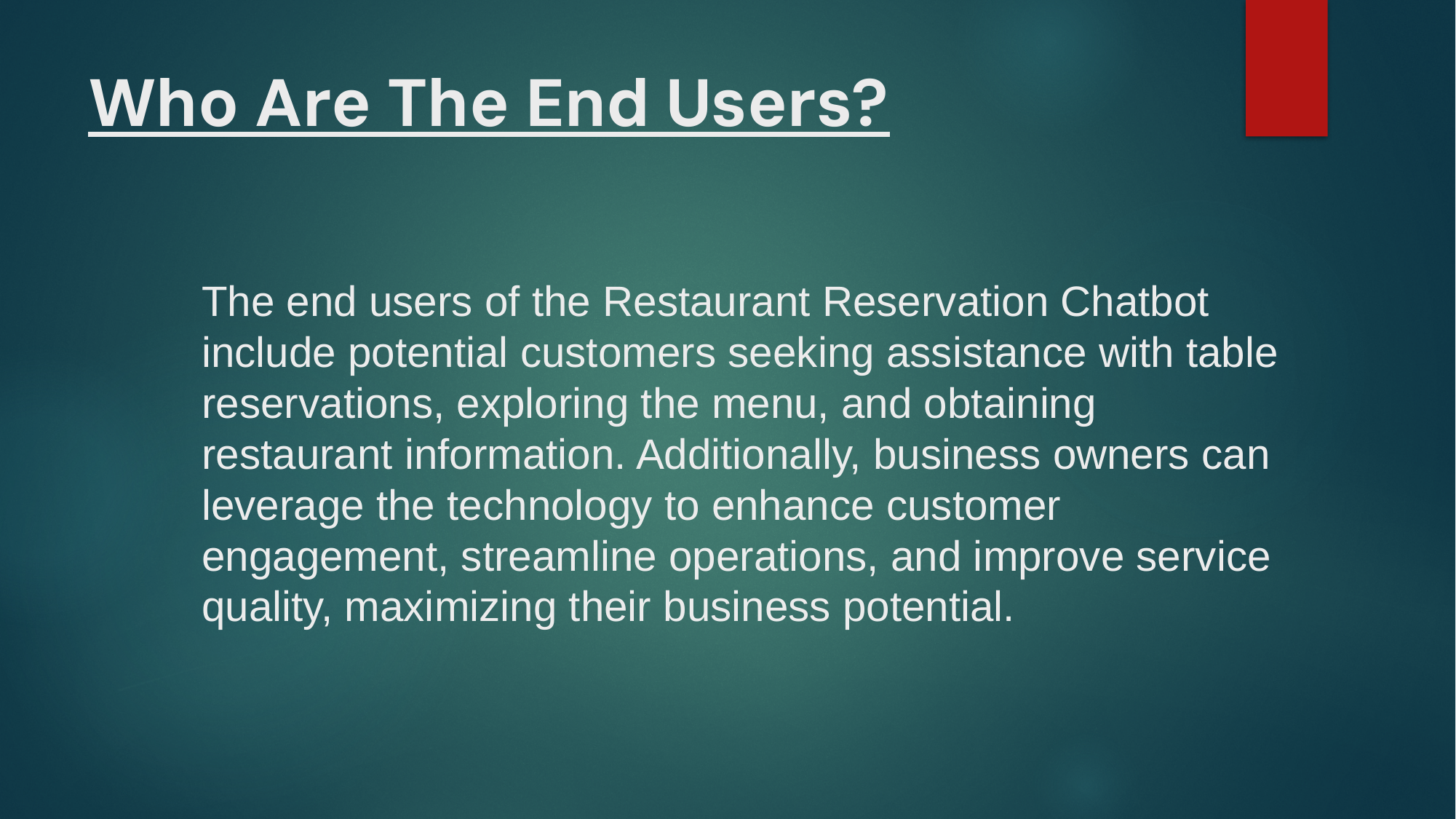

# Who Are The End Users?
The end users of the Restaurant Reservation Chatbot include potential customers seeking assistance with table reservations, exploring the menu, and obtaining restaurant information. Additionally, business owners can leverage the technology to enhance customer engagement, streamline operations, and improve service quality, maximizing their business potential.